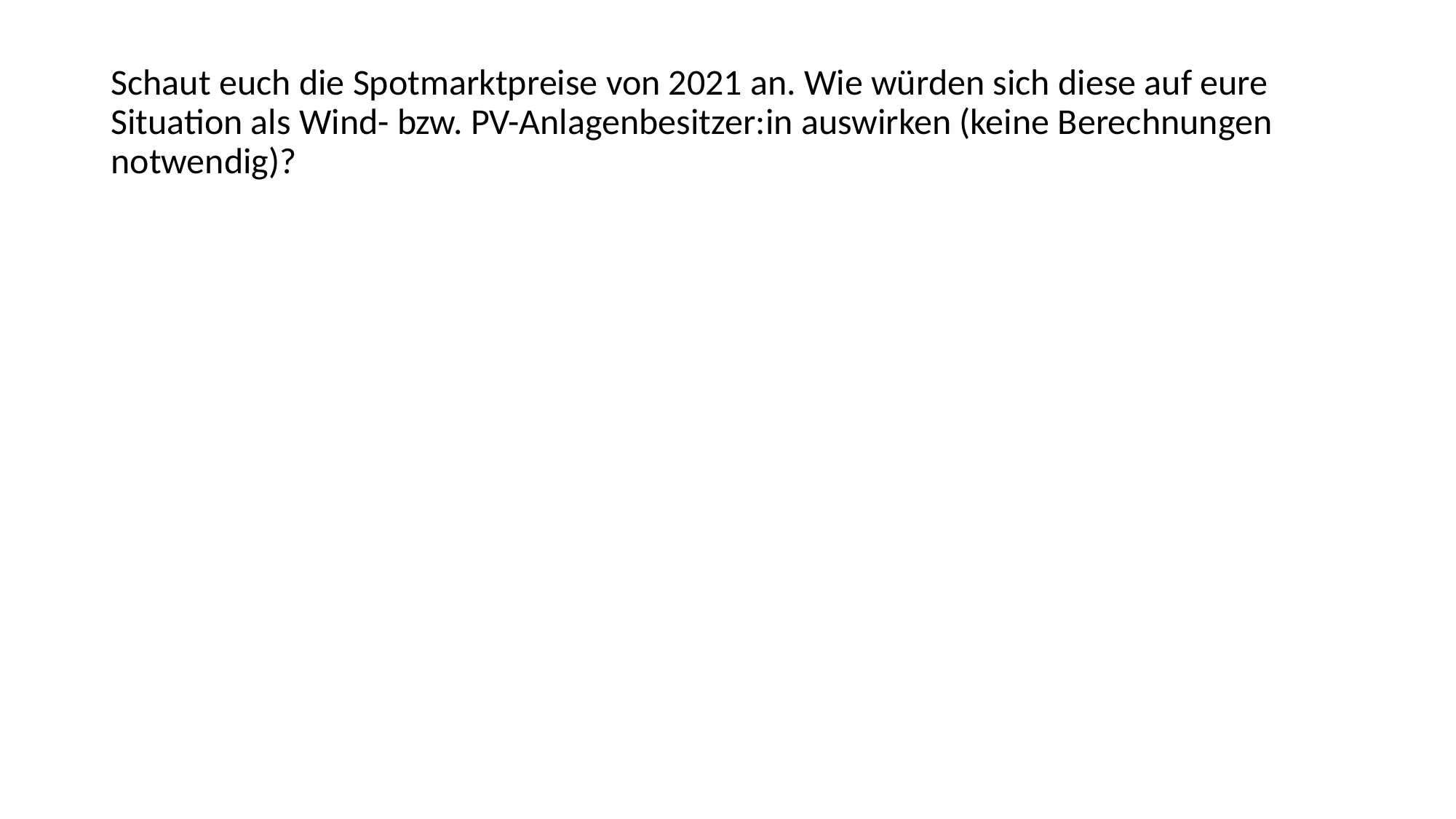

# Schaut euch die Spotmarktpreise von 2021 an. Wie würden sich diese auf eure Situation als Wind- bzw. PV-Anlagenbesitzer:in auswirken (keine Berechnungen notwendig)?